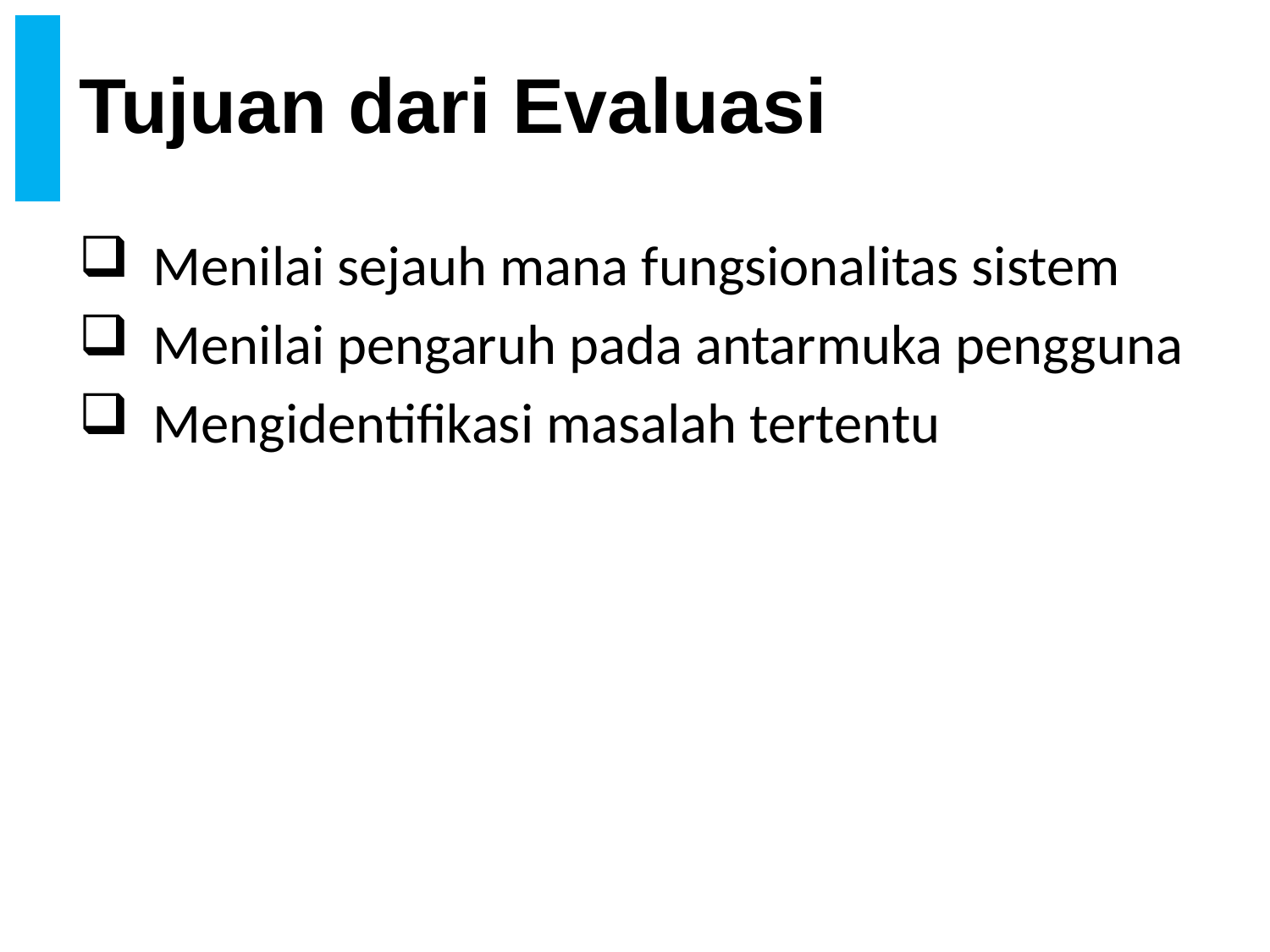

# Tujuan dari Evaluasi
Menilai sejauh mana fungsionalitas sistem
Menilai pengaruh pada antarmuka pengguna
Mengidentifikasi masalah tertentu